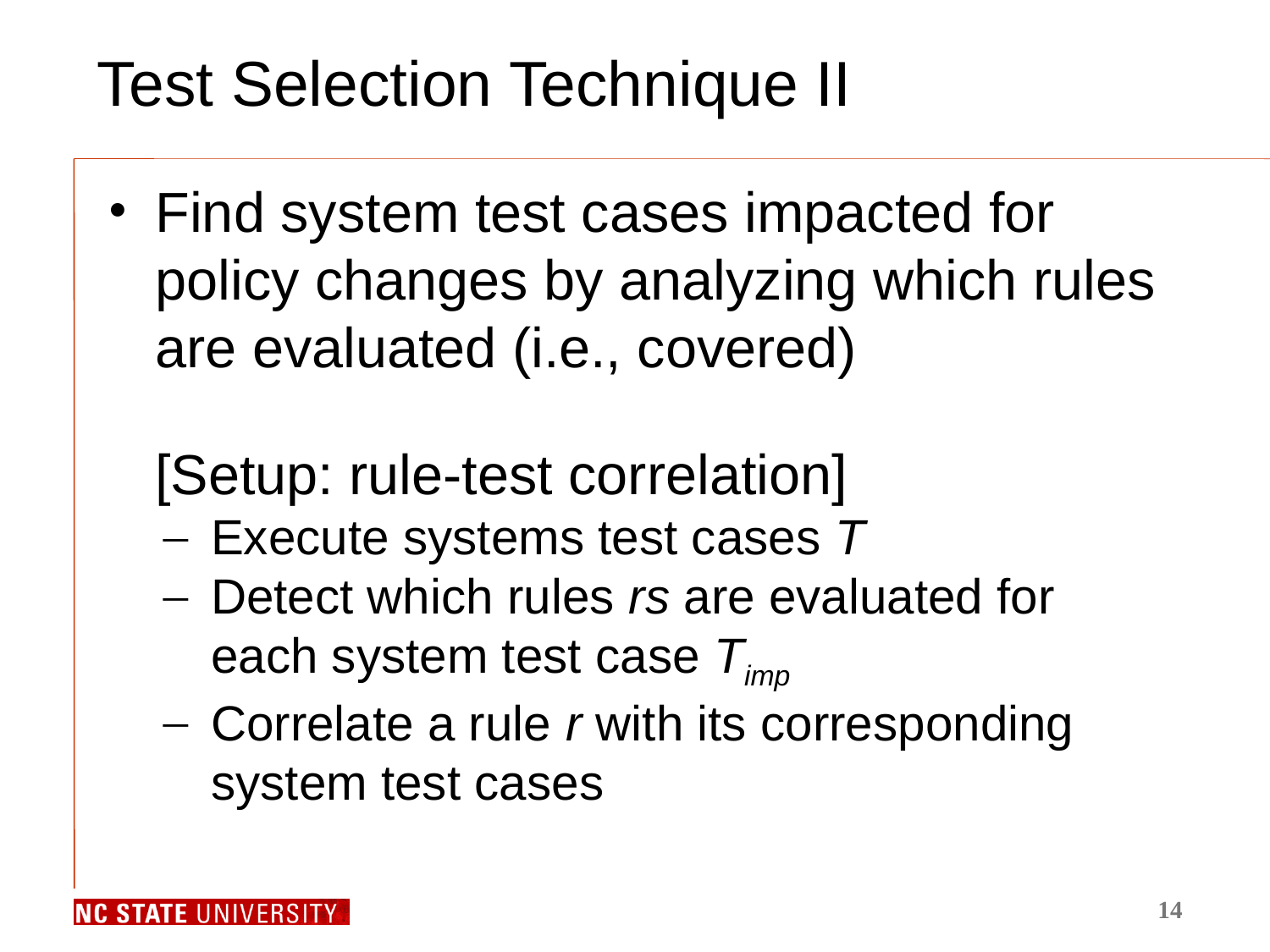

# Test Selection Technique II
Find system test cases impacted for policy changes by analyzing which rules are evaluated (i.e., covered)

	[Setup: rule-test correlation]
Execute systems test cases T
Detect which rules rs are evaluated for each system test case Timp
Correlate a rule r with its corresponding system test cases